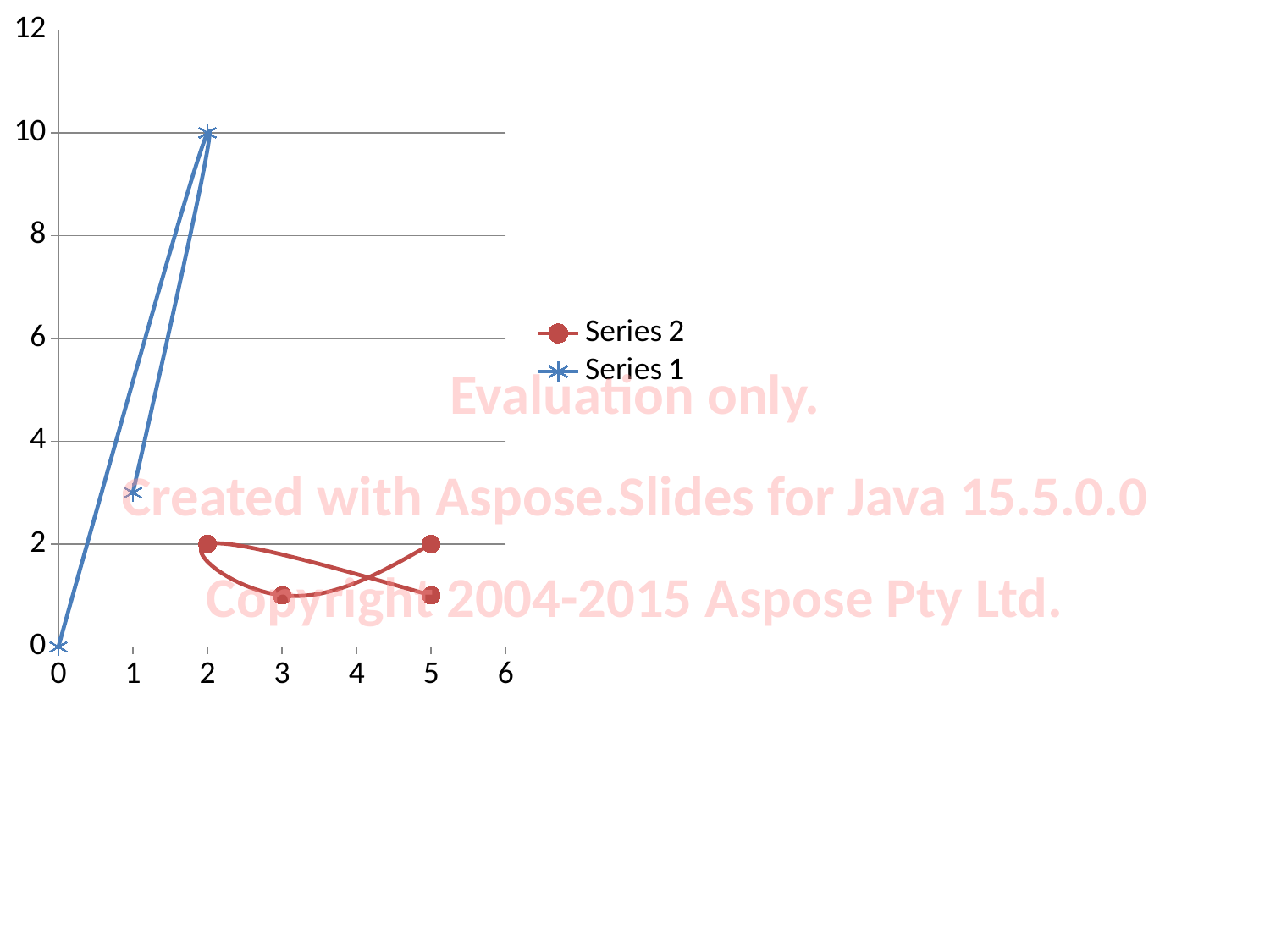

### Chart

| Category | Series 2 | Series 1 |
|---|---|---|
Evaluation only.
Created with Aspose.Slides for Java 15.5.0.0
Copyright 2004-2015 Aspose Pty Ltd.